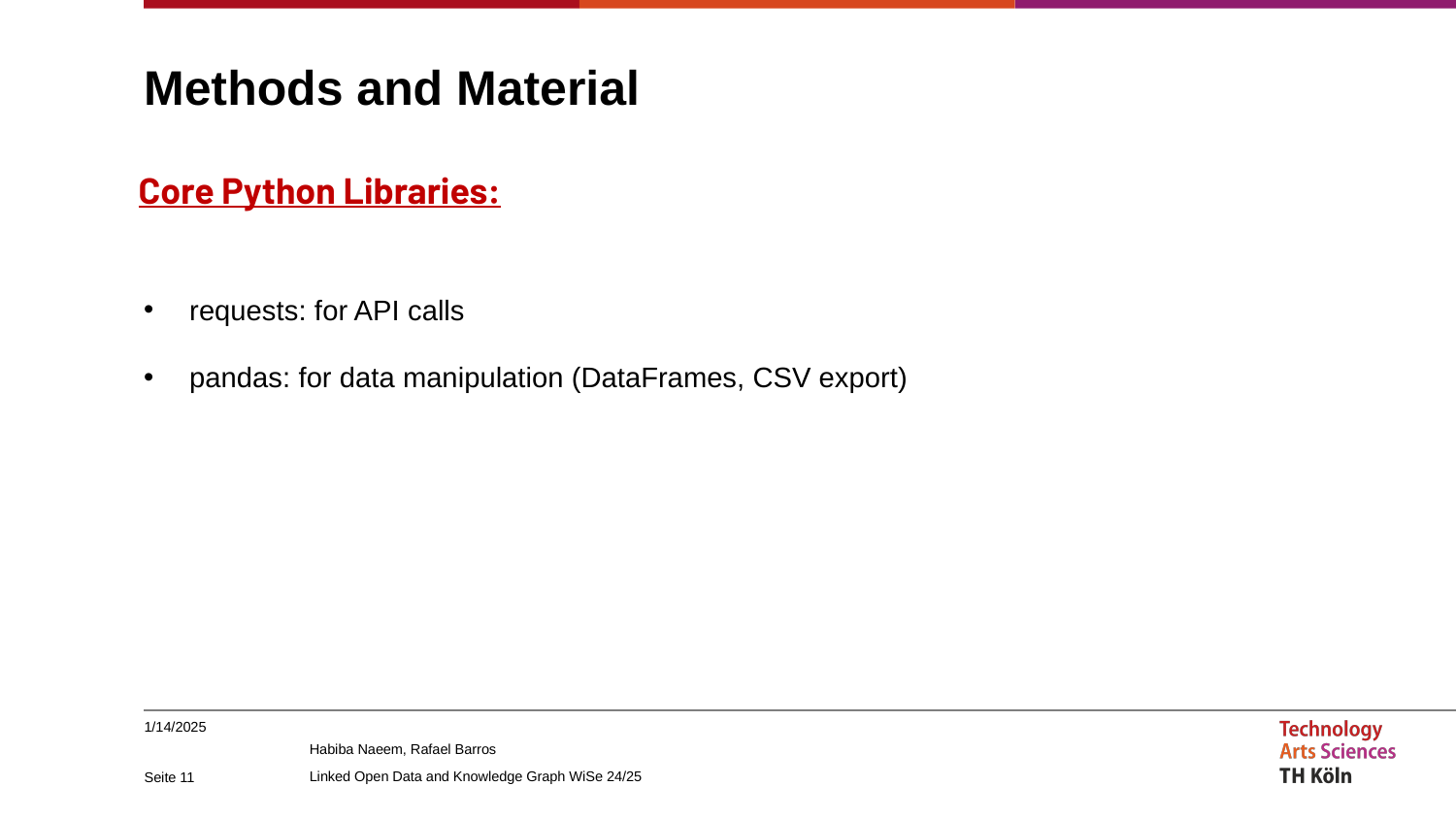

# Methods and Material
Core Python Libraries:

requests: for API calls
pandas: for data manipulation (DataFrames, CSV export)

1/14/2025
Seite 11